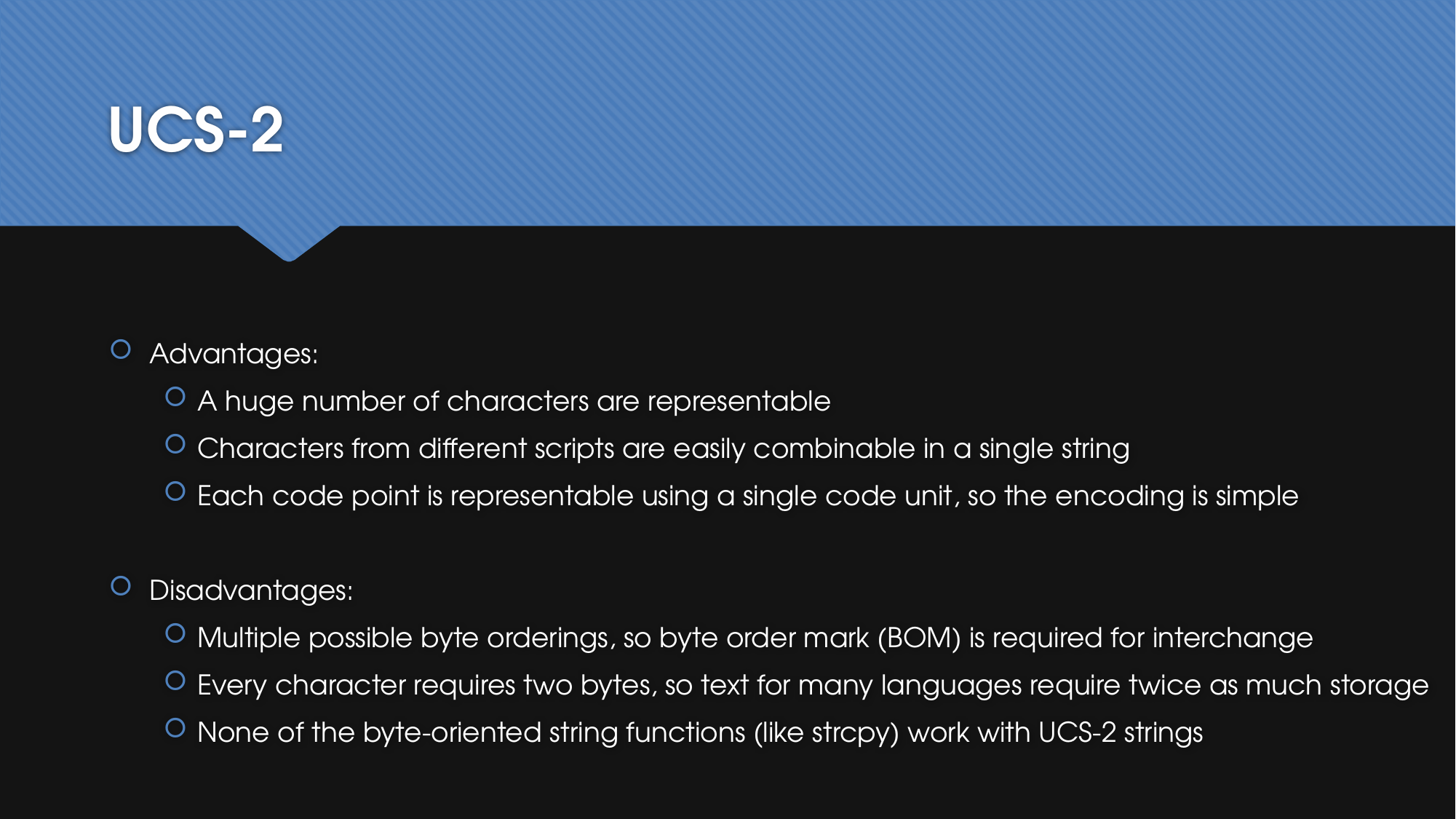

# UCS-2
Advantages:
A huge number of characters are representable
Characters from different scripts are easily combinable in a single string
Each code point is representable using a single code unit, so the encoding is simple

Disadvantages:
Multiple possible byte orderings, so byte order mark (BOM) is required for interchange
Every character requires two bytes, so text for many languages require twice as much storage
None of the byte-oriented string functions (like strcpy) work with UCS-2 strings